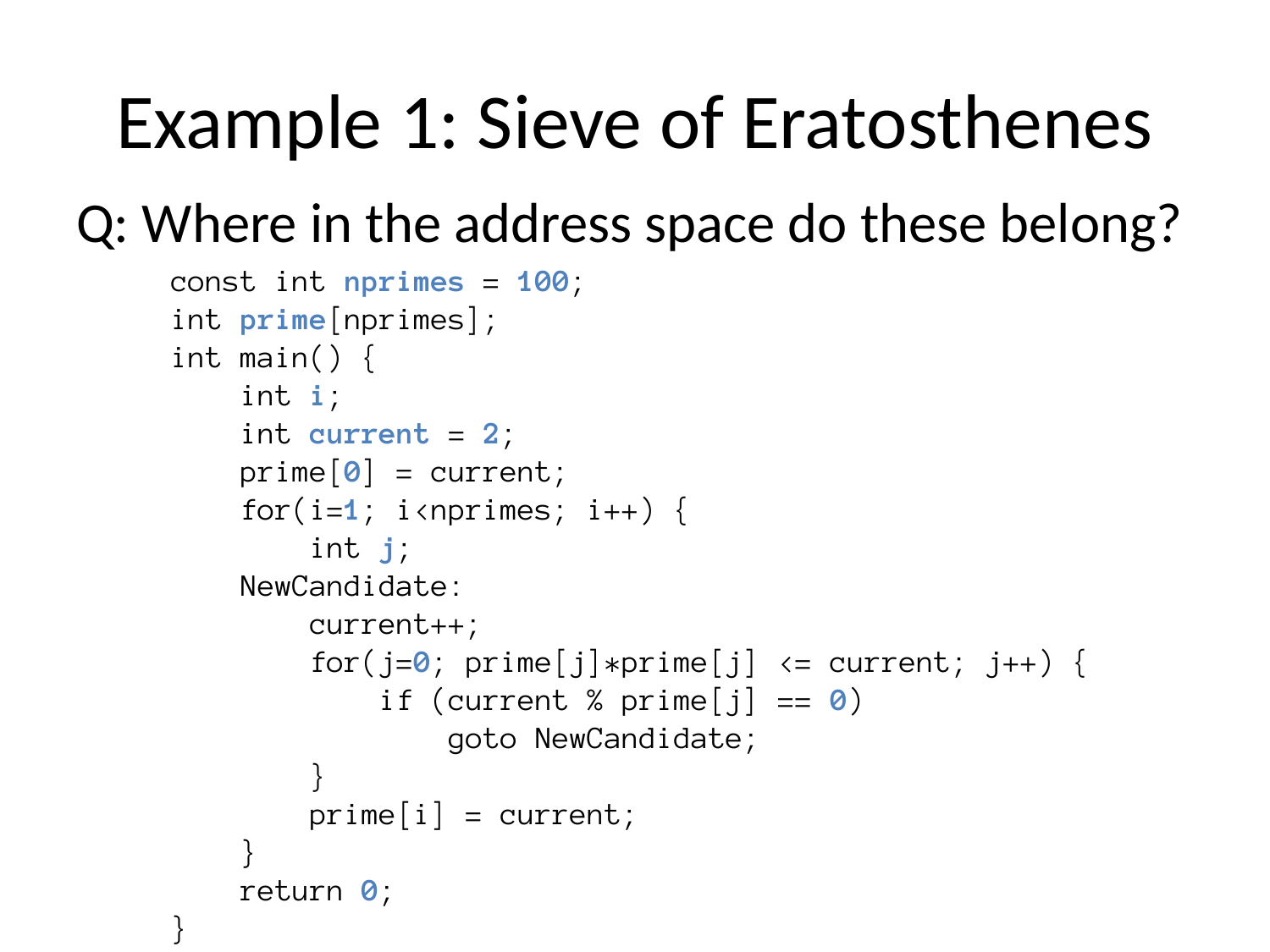

# Example 1: Sieve of Eratosthenes
Q: Where in the address space do these belong?
const int nprimes = 100;
int prime[nprimes];
int main() {
    int i;
    int current = 2;
    prime[0] = current;
    for(i=1; i<nprimes; i++) {
        int j;
    NewCandidate:
        current++;
        for(j=0; prime[j]*prime[j] <= current; j++) {
            if (current % prime[j] == 0)
                goto NewCandidate;
        }
        prime[i] = current;
    }
    return 0;
}